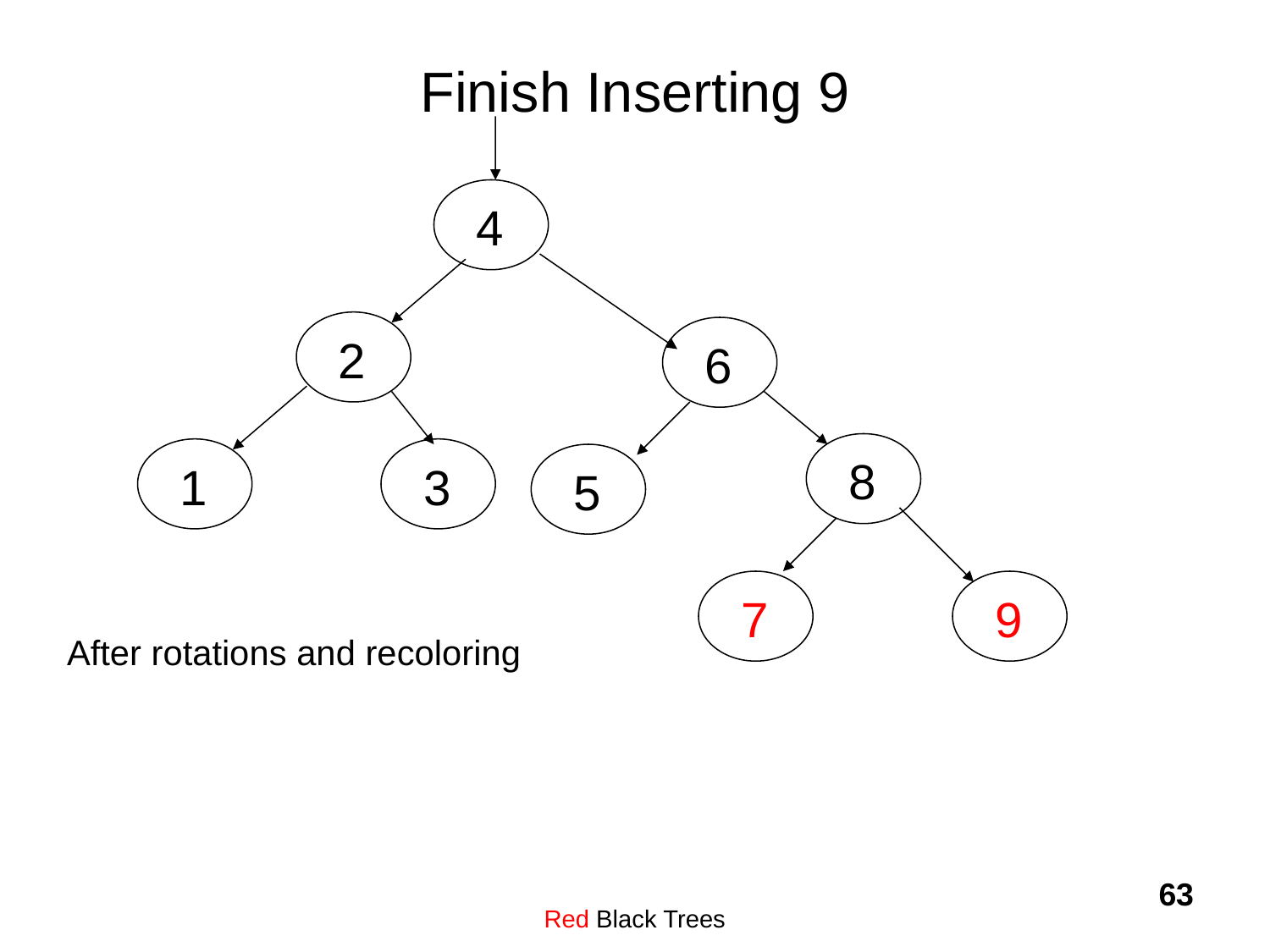

# Finish Inserting 9

4

2

6

8

1

3

5

7

9
After rotations and recoloring

Red Black Trees
63